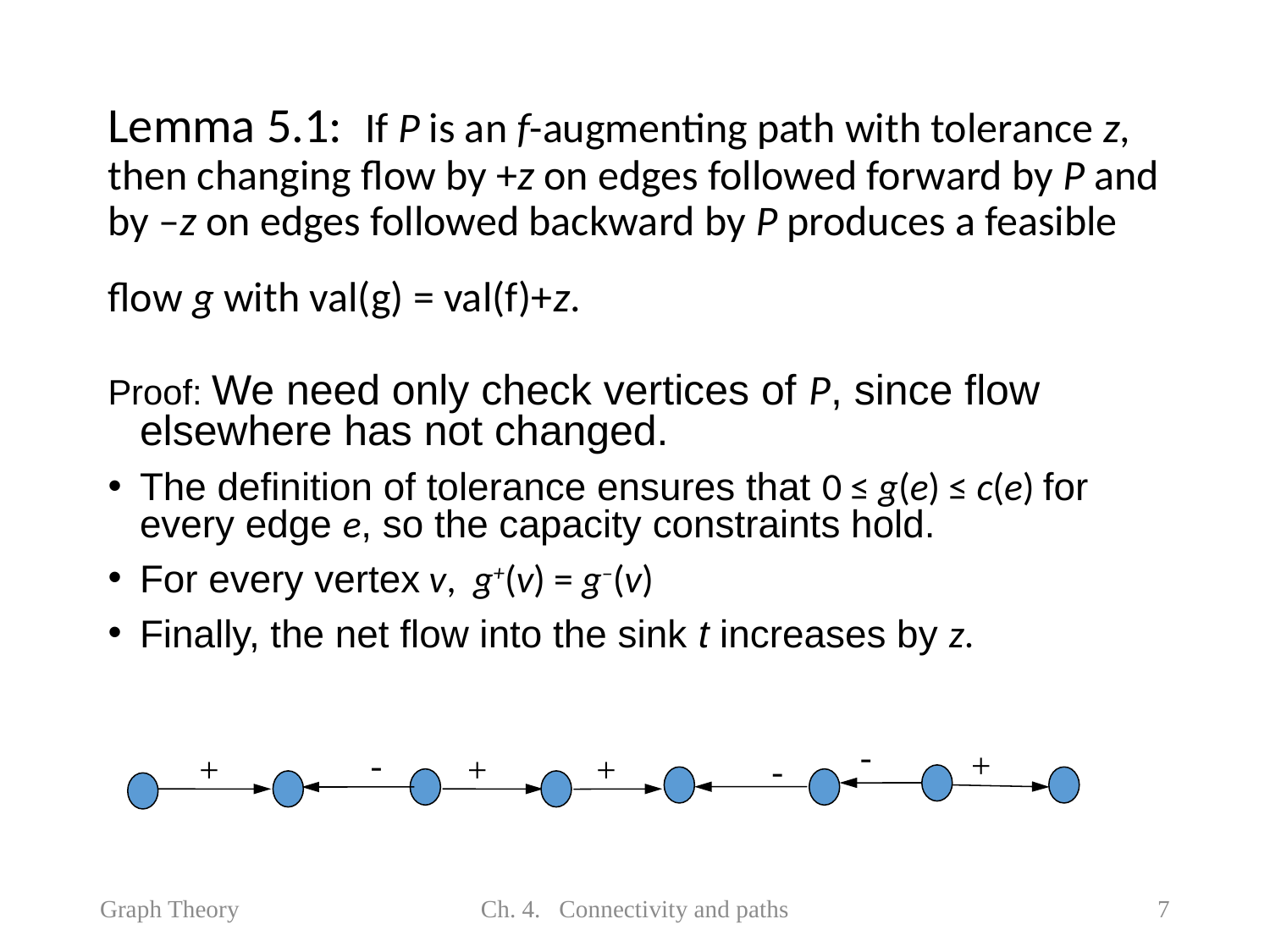

# Lemma 5.1:  If P is an f-augmenting path with tolerance z, then changing flow by +z on edges followed forward by P and by –z on edges followed backward by P produces a feasible flow g with val(g) = val(f)+z.
Proof: We need only check vertices of P, since flow elsewhere has not changed.
The definition of tolerance ensures that 0 ≤ g(e) ≤ c(e) for every edge e, so the capacity constraints hold.
For every vertex v,  g+(v) = g–(v)
Finally, the net flow into the sink t increases by z.
-
-
+
+
+
+
-

Graph Theory
Ch. 4.   Connectivity and paths
7